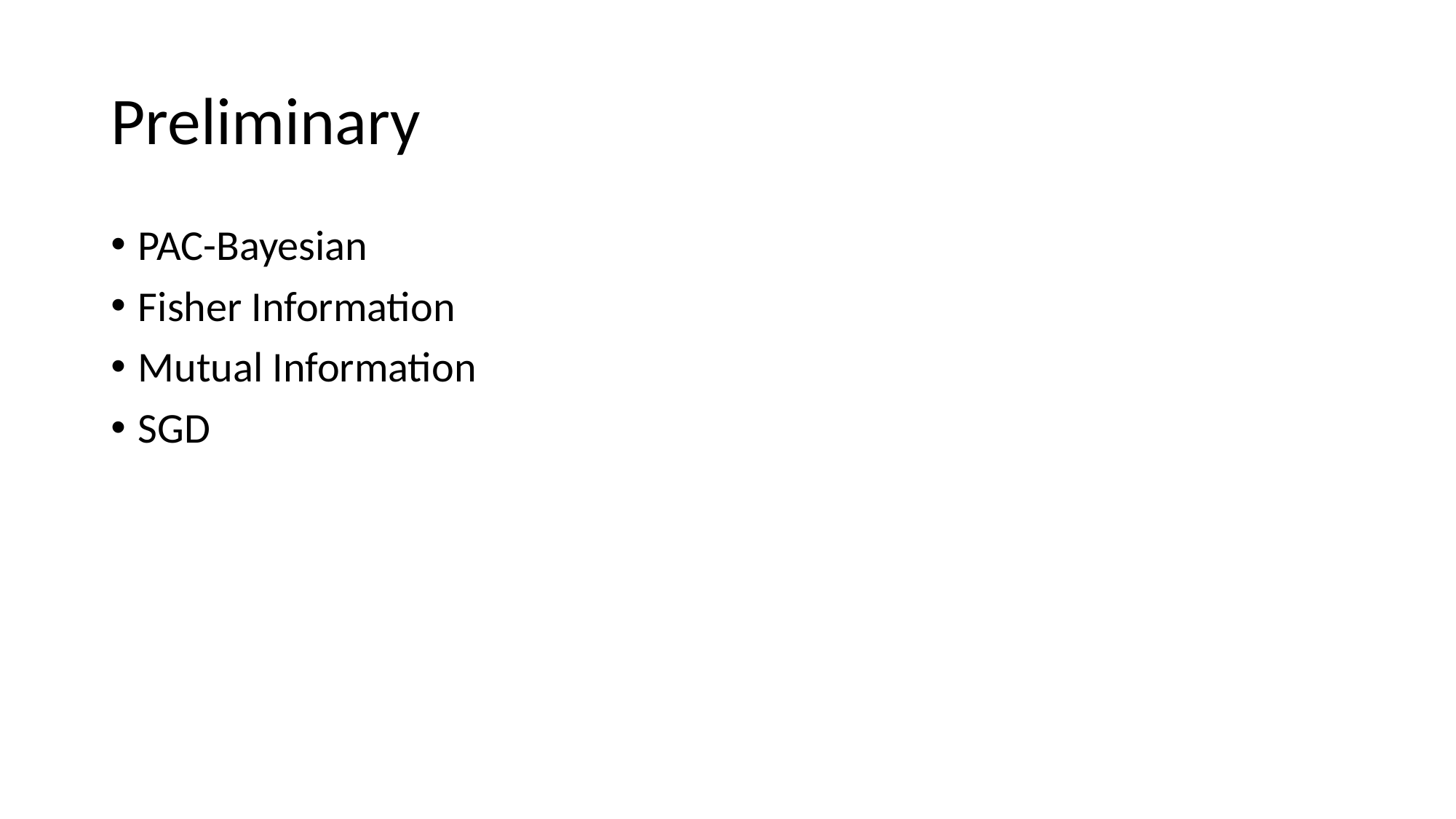

# Preliminary
PAC-Bayesian
Fisher Information
Mutual Information
SGD